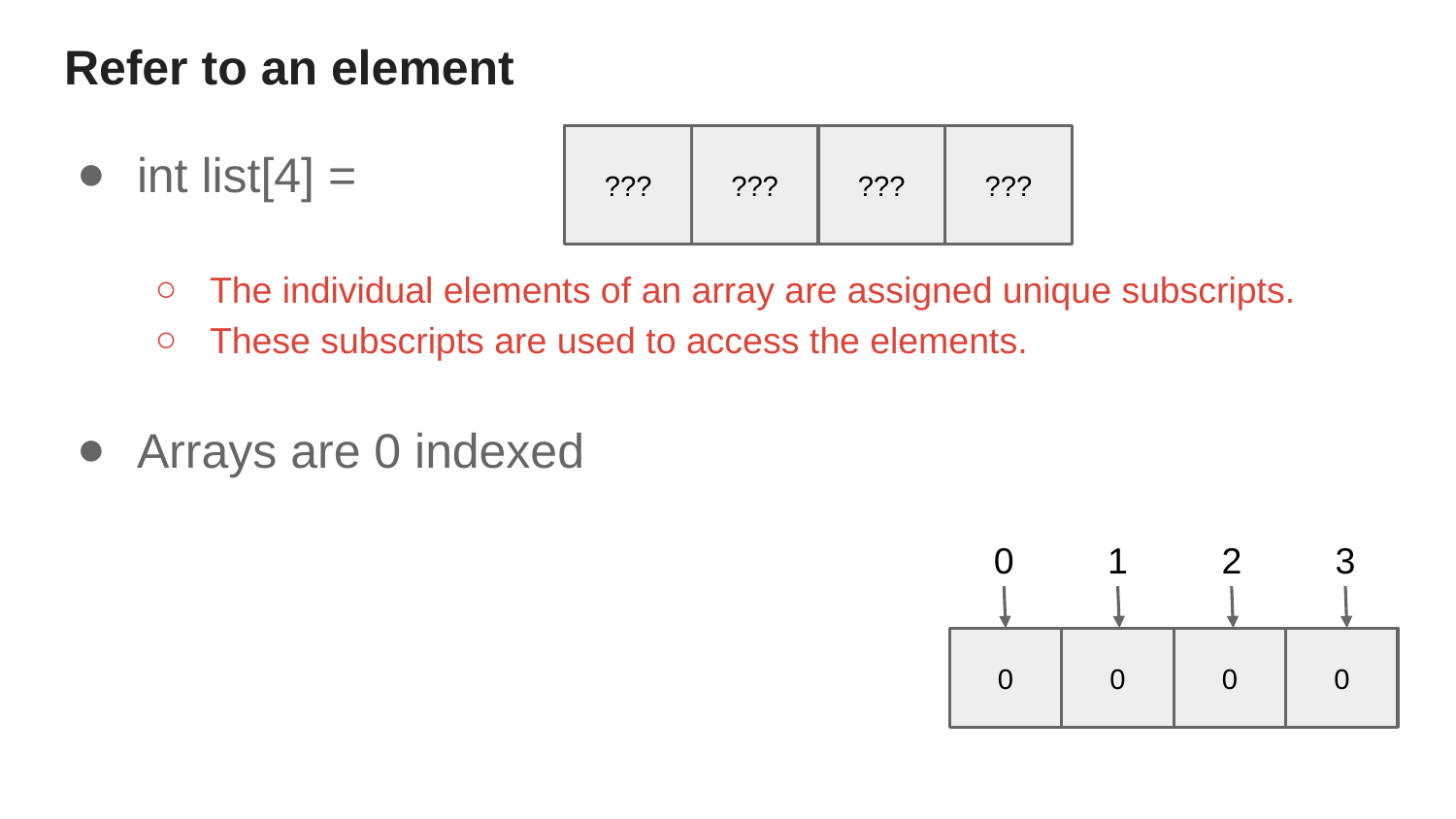

# Refer to an element
int list[4] =
The individual elements of an array are assigned unique subscripts.
These subscripts are used to access the elements.
Arrays are 0 indexed

???
???
???
???
0
1
2
3
0
0
0
0